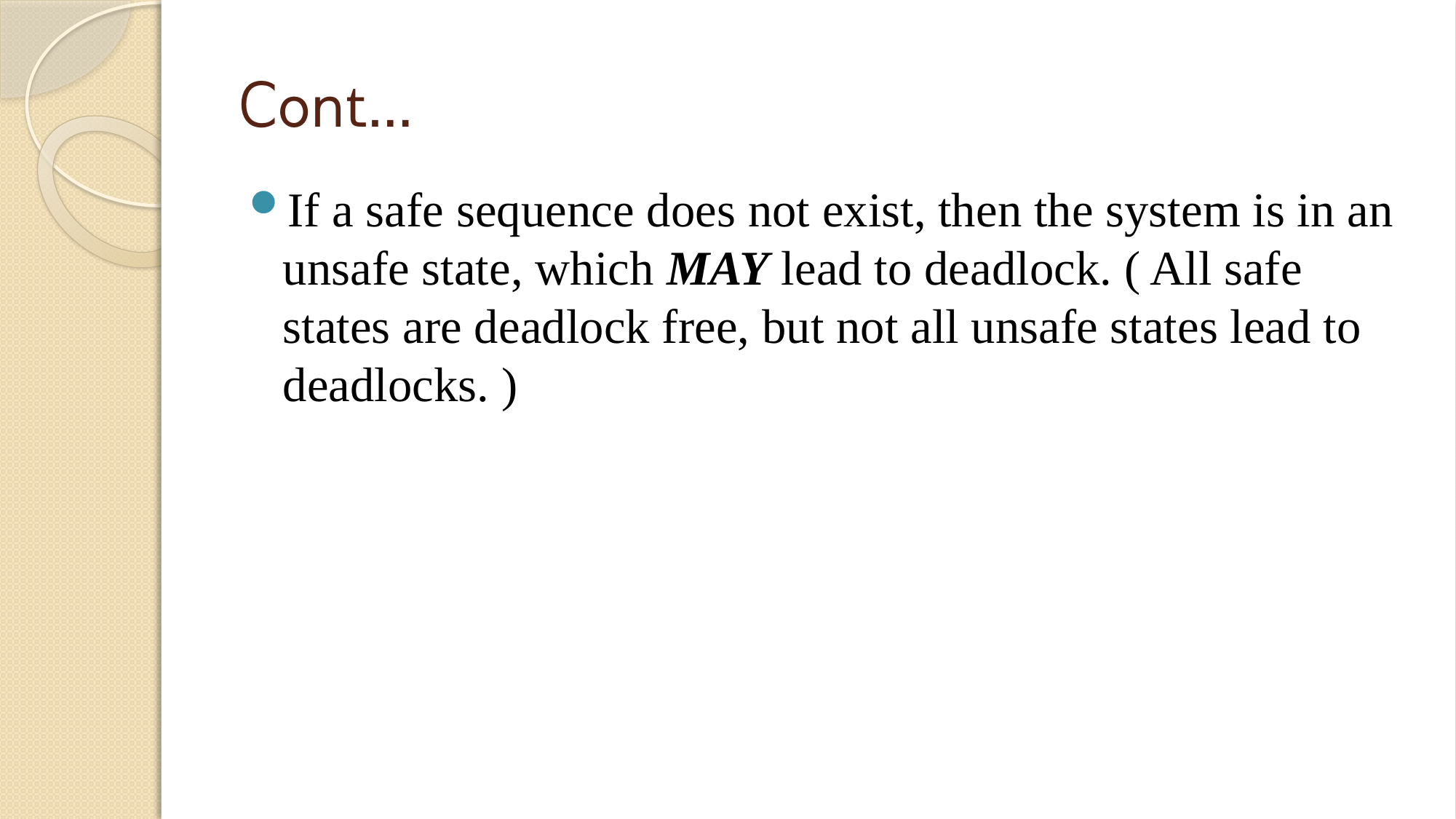

# Cont…
If a safe sequence does not exist, then the system is in an unsafe state, which MAY lead to deadlock. ( All safe states are deadlock free, but not all unsafe states lead to deadlocks. )